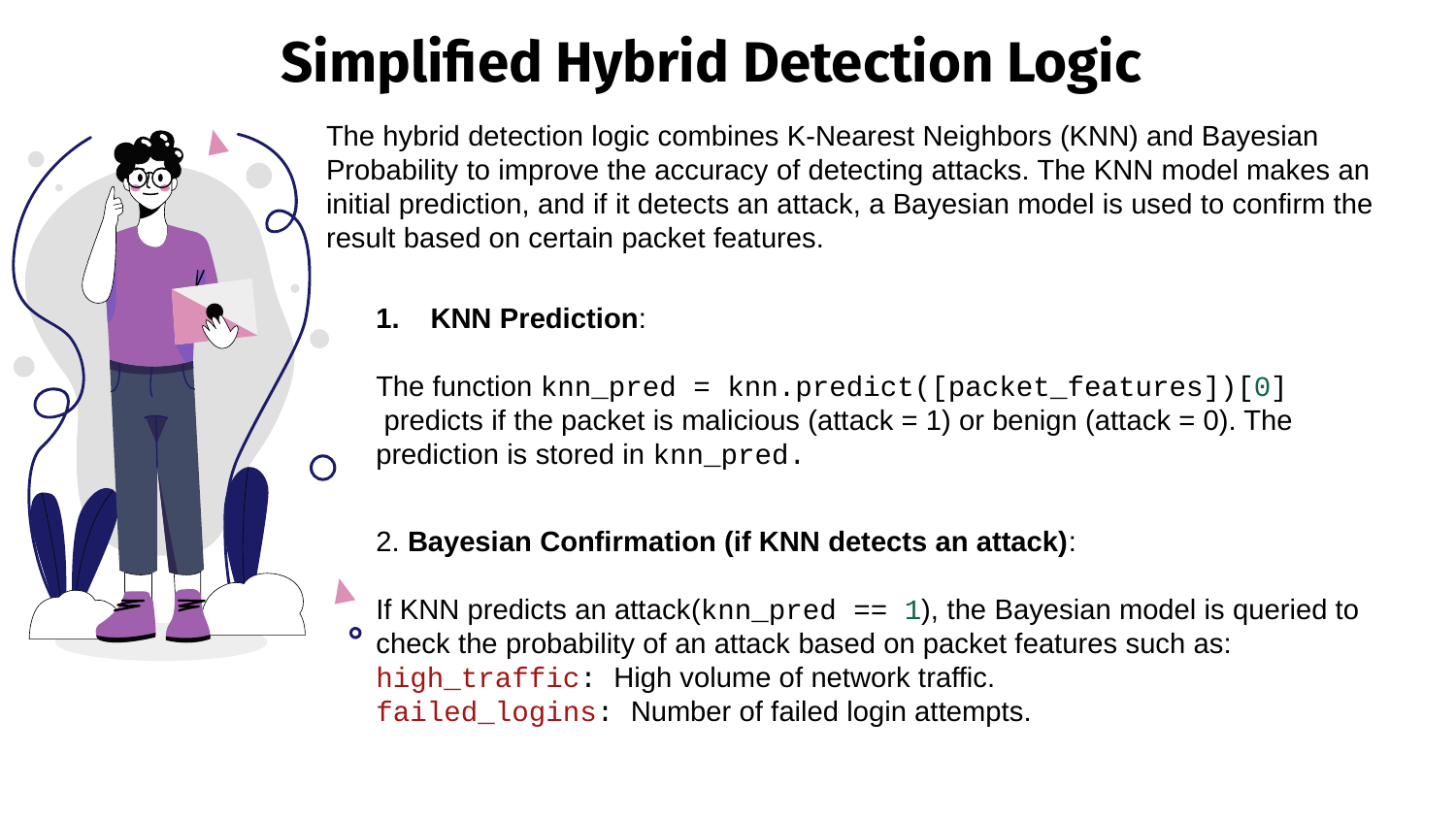

The function knn.predict([packet_features]) predicts if the packet is malicious (attack = 1) or benign (attack = 0). The prediction is stored in knn_pred.
# Simplified Hybrid Detection Logic
The hybrid detection logic combines K-Nearest Neighbors (KNN) and Bayesian Probability to improve the accuracy of detecting attacks. The KNN model makes an initial prediction, and if it detects an attack, a Bayesian model is used to confirm the result based on certain packet features.

KNN Prediction:

The function knn_pred = knn.predict([packet_features])[0]
 predicts if the packet is malicious (attack = 1) or benign (attack = 0). The prediction is stored in knn_pred.

2. Bayesian Confirmation (if KNN detects an attack):

If KNN predicts an attack(knn_pred == 1), the Bayesian model is queried to check the probability of an attack based on packet features such as:
high_traffic: High volume of network traffic.
failed_logins: Number of failed login attempts.